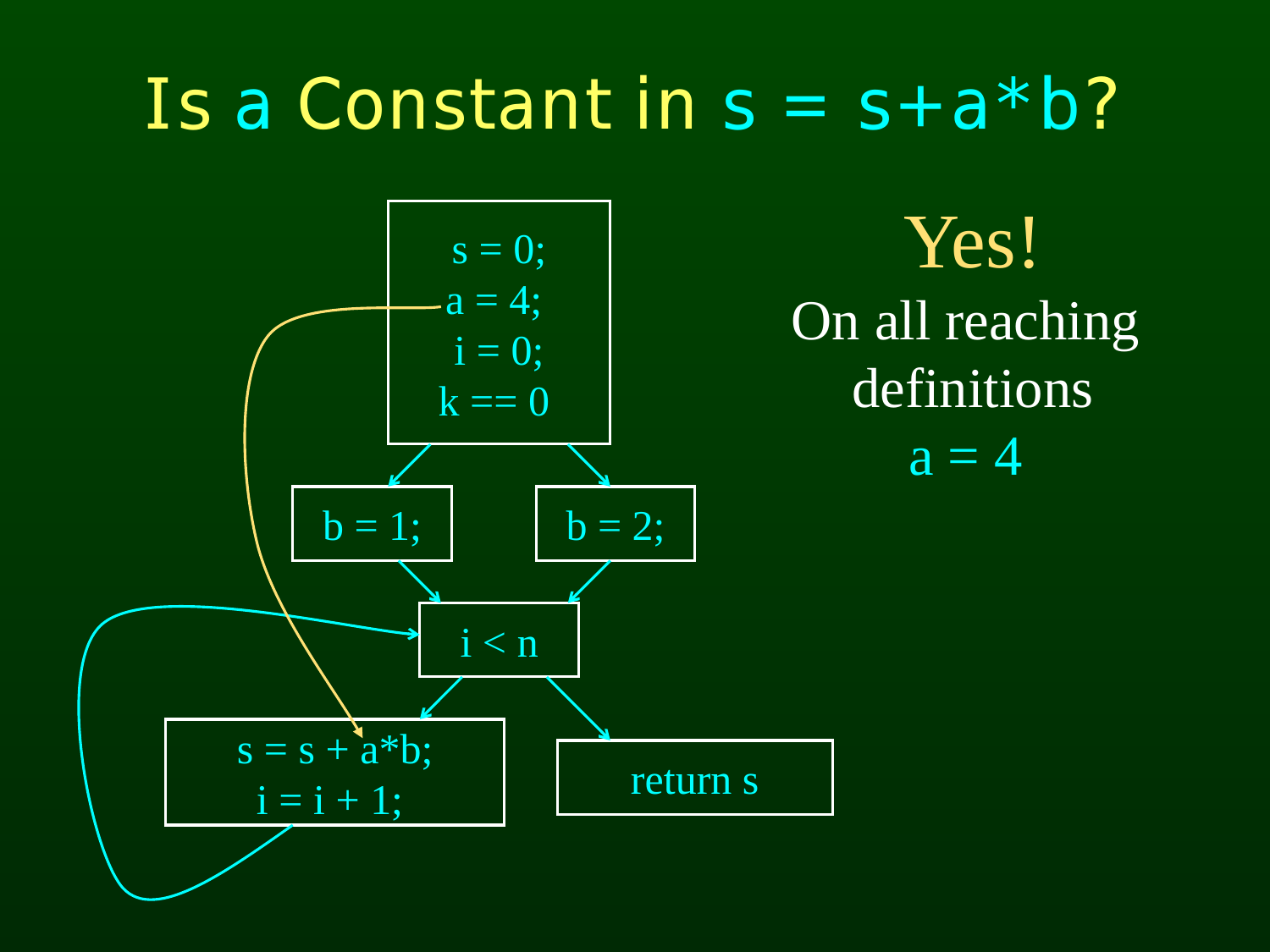

Is a Constant in s = s+a*b?
Yes!
On all reaching
definitions
a = 4
 s = 0;
a = 4;
i = 0;
k == 0

b = 1;
b = 2;

i < n

s = s + a*b;
i = i + 1;
return s